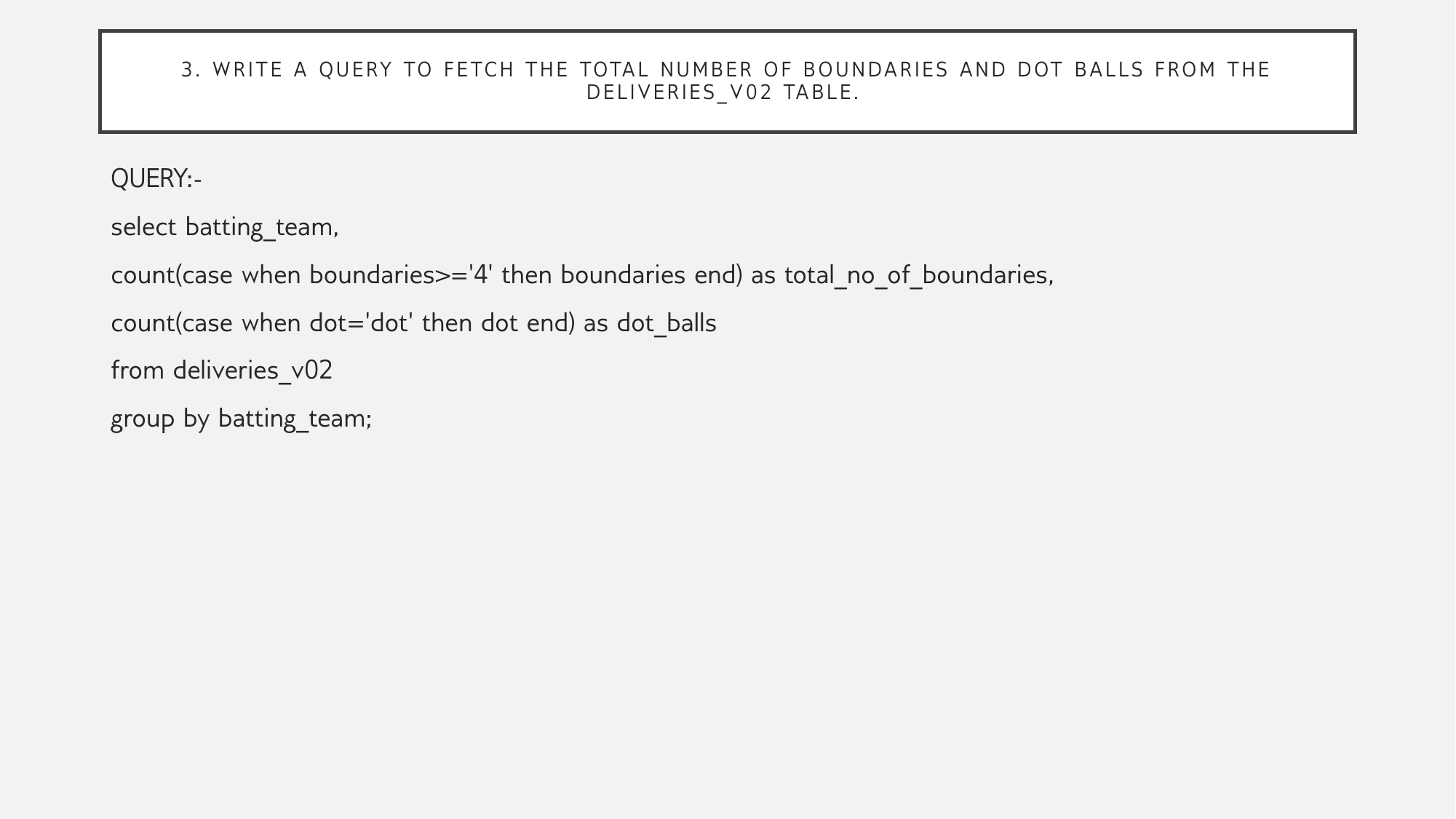

# 3. Write a query to fetch the total number of boundaries and dot balls from the deliveries_v02 table.
QUERY:-
select batting_team,
count(case when boundaries>='4' then boundaries end) as total_no_of_boundaries,
count(case when dot='dot' then dot end) as dot_balls
from deliveries_v02
group by batting_team;